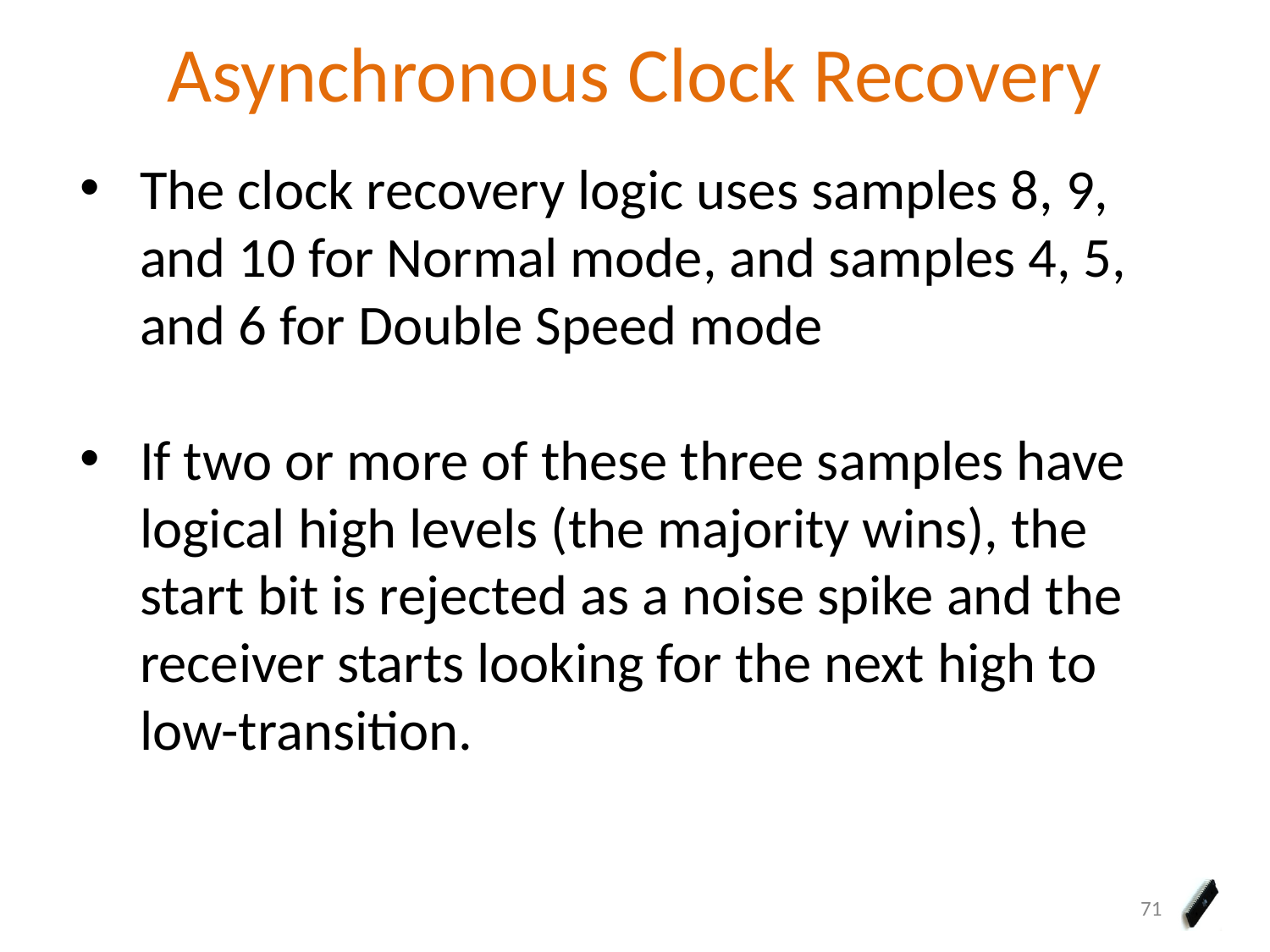

# Asynchronous Clock Recovery

The clock recovery logic uses samples 8, 9, and 10 for Normal mode, and samples 4, 5, and 6 for Double Speed mode
If two or more of these three samples have logical high levels (the majority wins), the start bit is rejected as a noise spike and the receiver starts looking for the next high to low-transition.

71